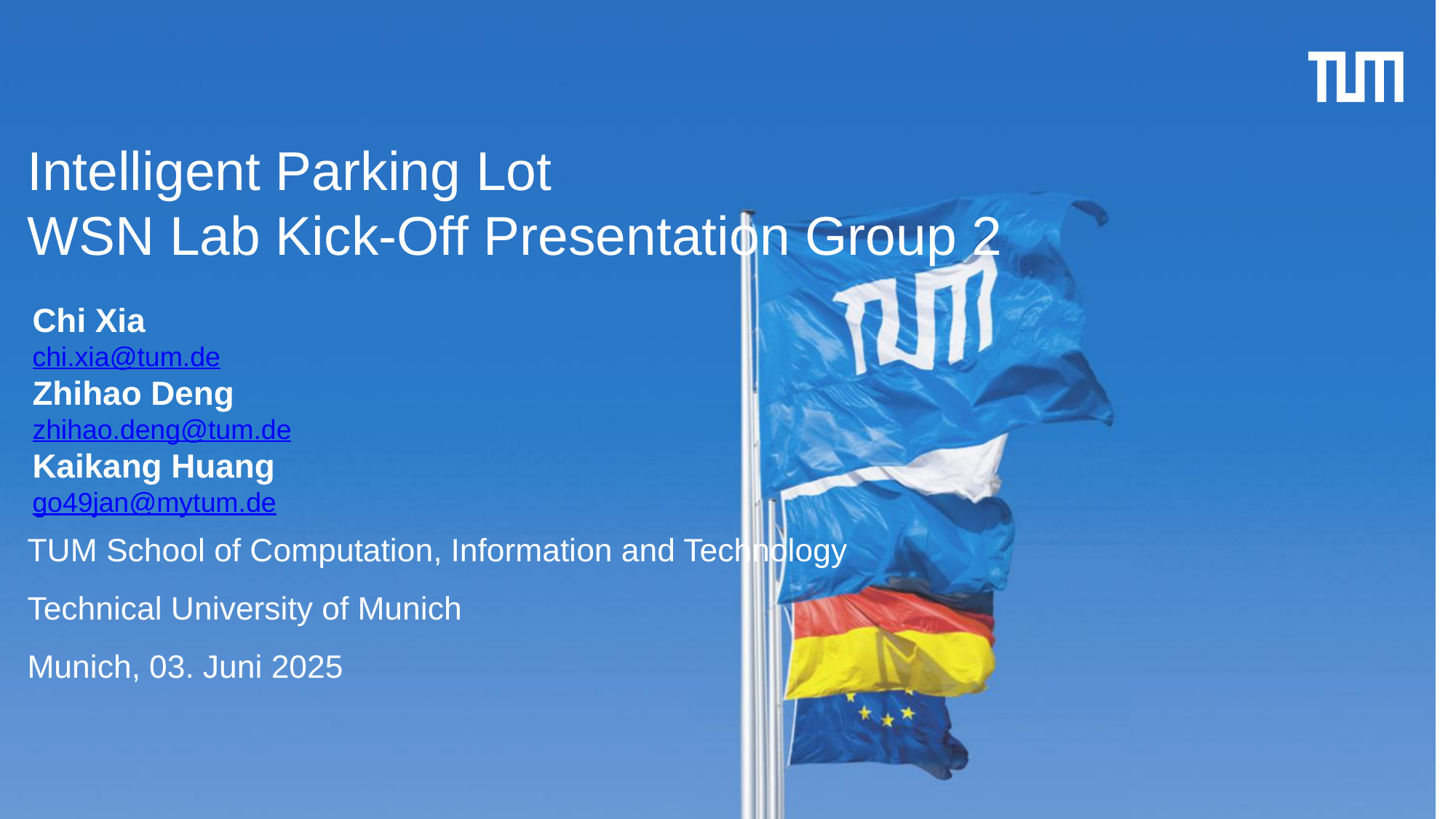

# Intelligent Parking Lot WSN Lab Kick-Off Presentation Group 2
Chi Xia
chi.xia@tum.de
Zhihao Deng
zhihao.deng@tum.de
Kaikang Huang
go49jan@mytum.de

TUM School of Computation, Information and Technology
Technical University of Munich
Munich, 03. Juni 2025